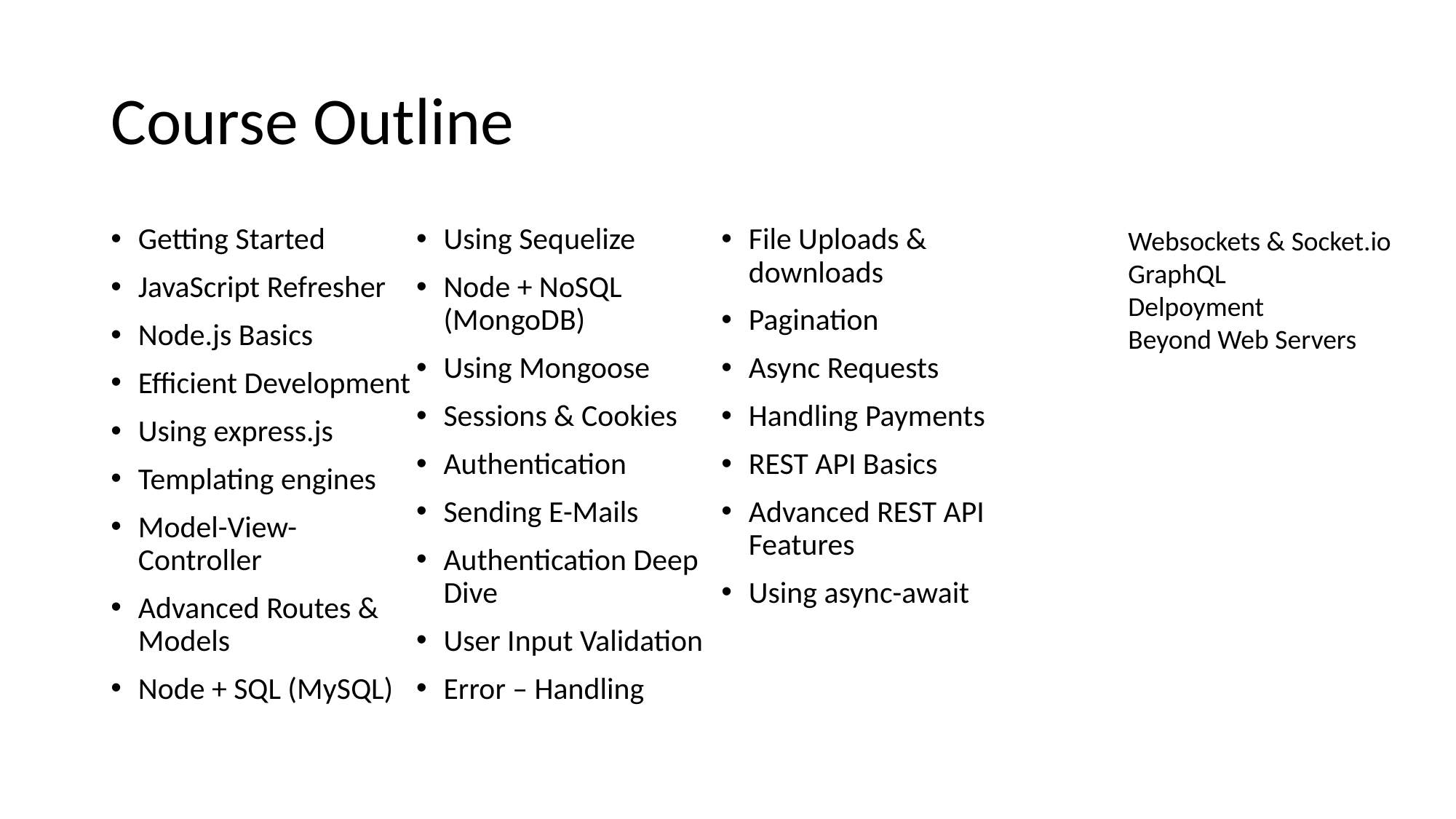

# Course Outline
Getting Started
JavaScript Refresher
Node.js Basics
Efficient Development
Using express.js
Templating engines
Model-View-Controller
Advanced Routes & Models
Node + SQL (MySQL)
Using Sequelize
Node + NoSQL (MongoDB)
Using Mongoose
Sessions & Cookies
Authentication
Sending E-Mails
Authentication Deep Dive
User Input Validation
Error – Handling
File Uploads & downloads
Pagination
Async Requests
Handling Payments
REST API Basics
Advanced REST API Features
Using async-await
Websockets & Socket.io
GraphQL
Delpoyment
Beyond Web Servers